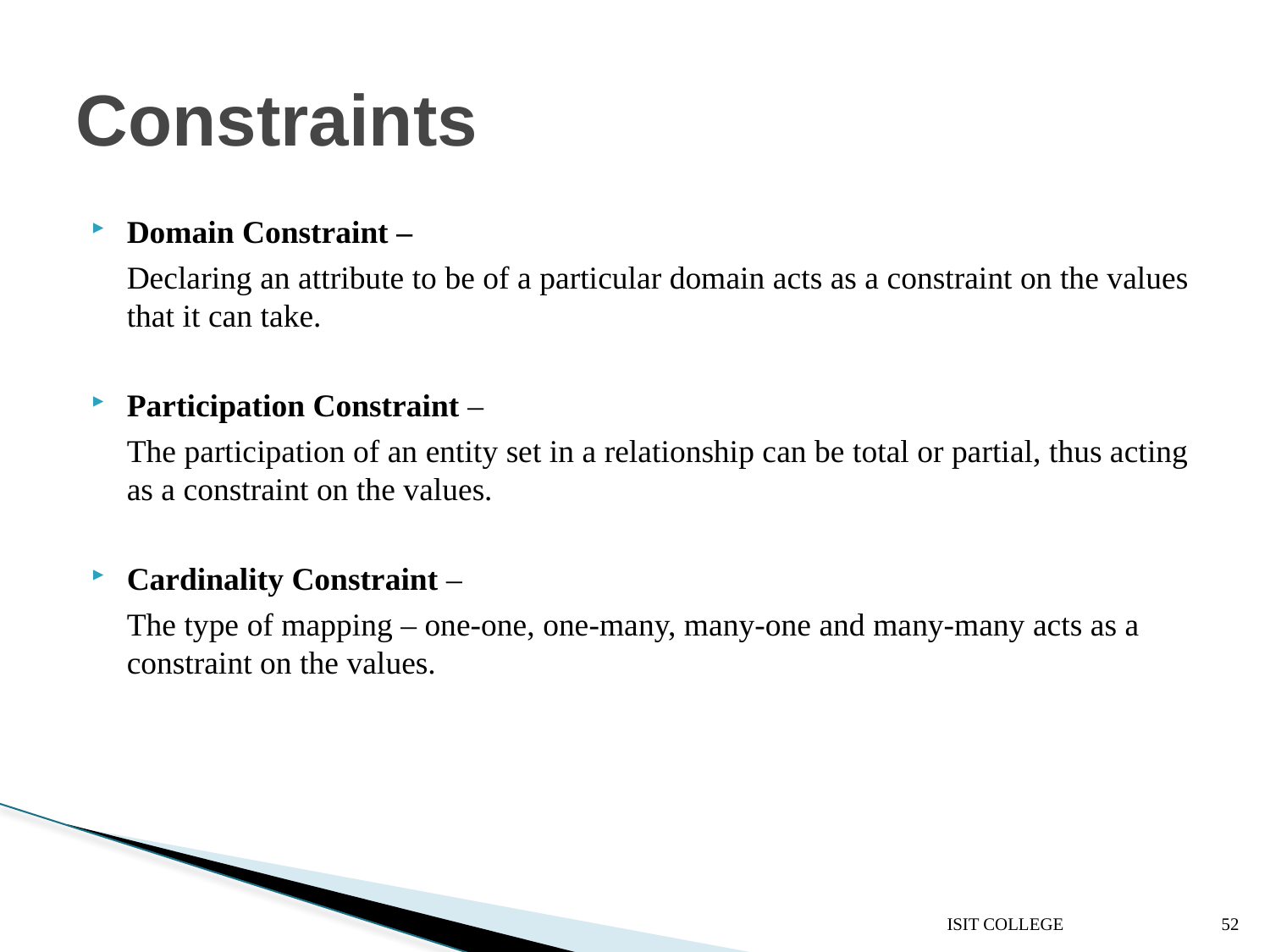

# Constraints
Domain Constraint –
	Declaring an attribute to be of a particular domain acts as a constraint on the values that it can take.

Participation Constraint –
	The participation of an entity set in a relationship can be total or partial, thus acting as a constraint on the values.

Cardinality Constraint –
	The type of mapping – one-one, one-many, many-one and many-many acts as a constraint on the values.

ISIT COLLEGE
52